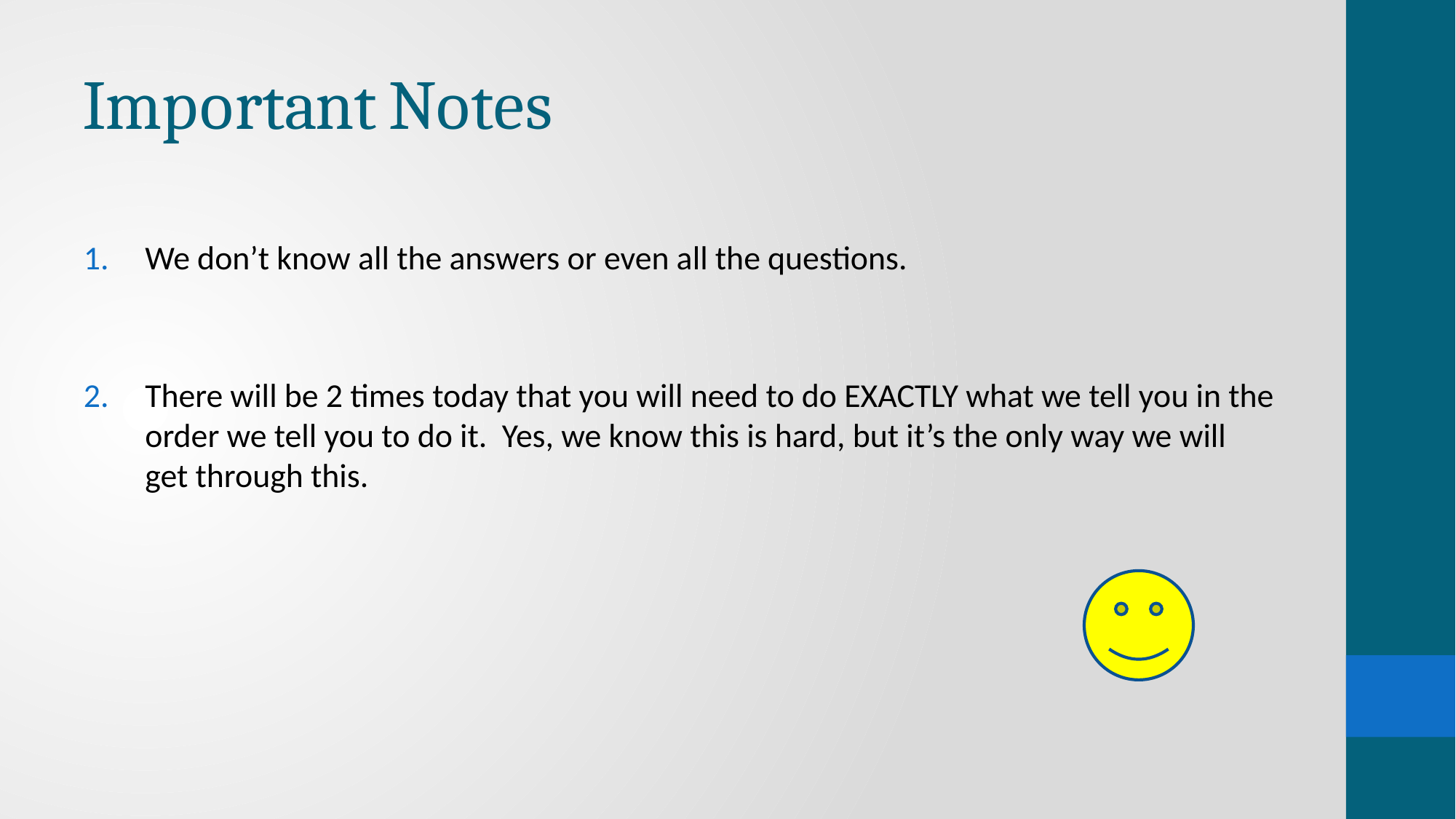

# Important Notes
We don’t know all the answers or even all the questions.
There will be 2 times today that you will need to do EXACTLY what we tell you in the order we tell you to do it.  Yes, we know this is hard, but it’s the only way we will get through this.